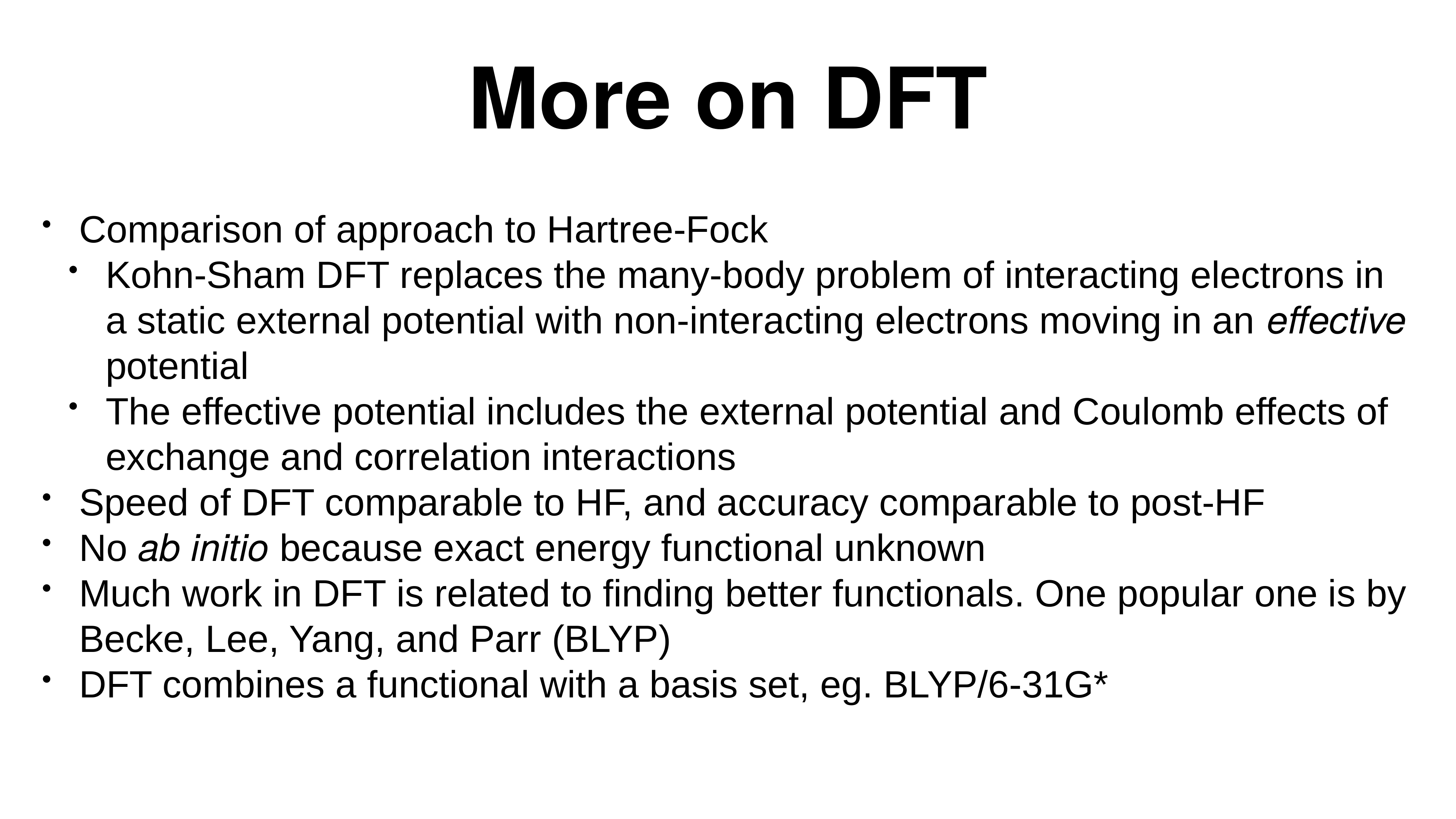

# More on DFT
Comparison of approach to Hartree-Fock
Kohn-Sham DFT replaces the many-body problem of interacting electrons in a static external potential with non-interacting electrons moving in an effective potential
The effective potential includes the external potential and Coulomb effects of exchange and correlation interactions
Speed of DFT comparable to HF, and accuracy comparable to post-HF
No ab initio because exact energy functional unknown
Much work in DFT is related to finding better functionals. One popular one is by Becke, Lee, Yang, and Parr (BLYP)
DFT combines a functional with a basis set, eg. BLYP/6-31G*
22